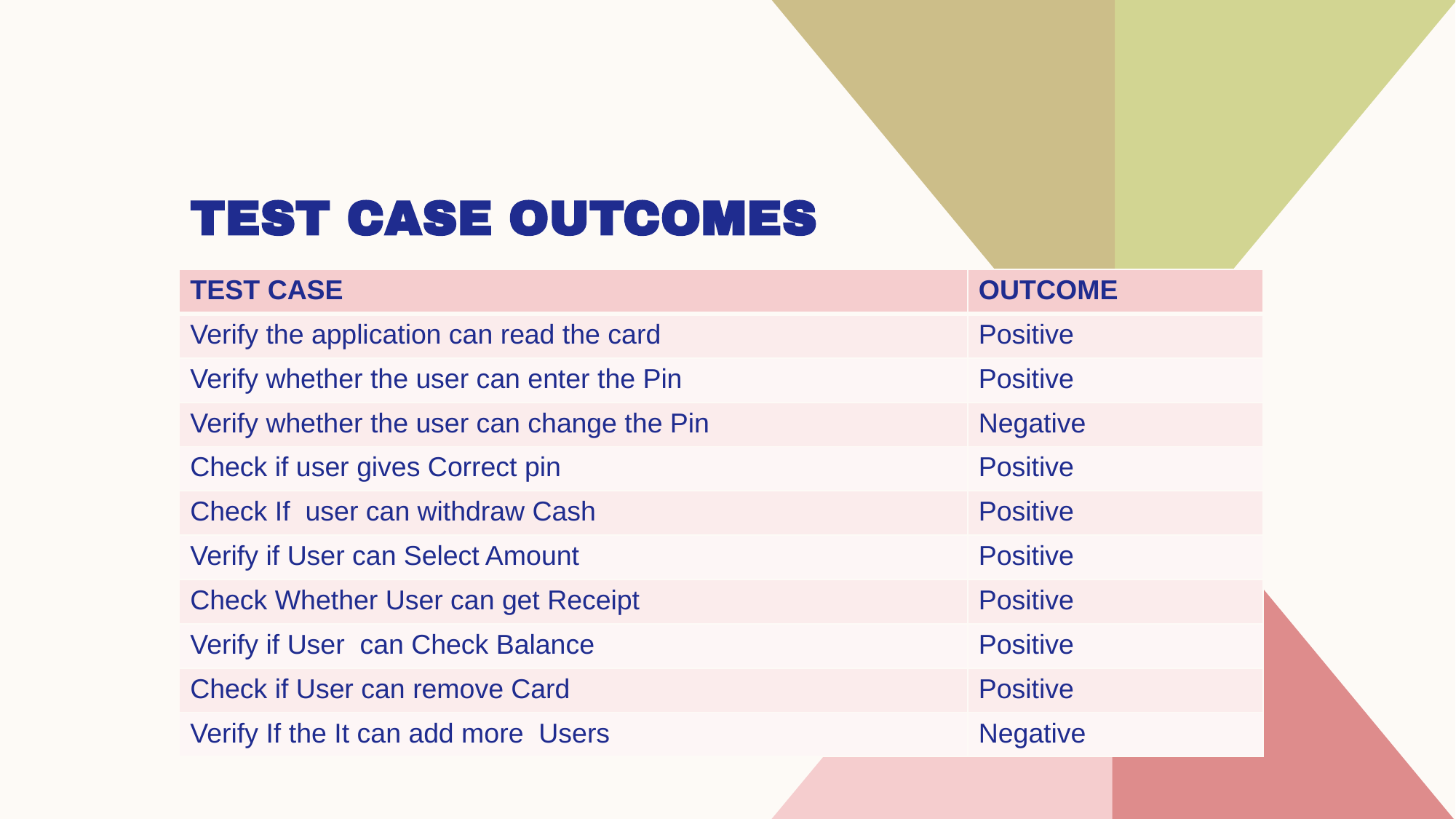

# Test case outcomes
| TEST CASE | OUTCOME |
| --- | --- |
| Verify the application can read the card | Positive |
| Verify whether the user can enter the Pin | Positive |
| Verify whether the user can change the Pin | Negative |
| Check if user gives Correct pin | Positive |
| Check If user can withdraw Cash | Positive |
| Verify if User can Select Amount | Positive |
| Check Whether User can get Receipt | Positive |
| Verify if User can Check Balance | Positive |
| Check if User can remove Card | Positive |
| Verify If the It can add more Users | Negative |